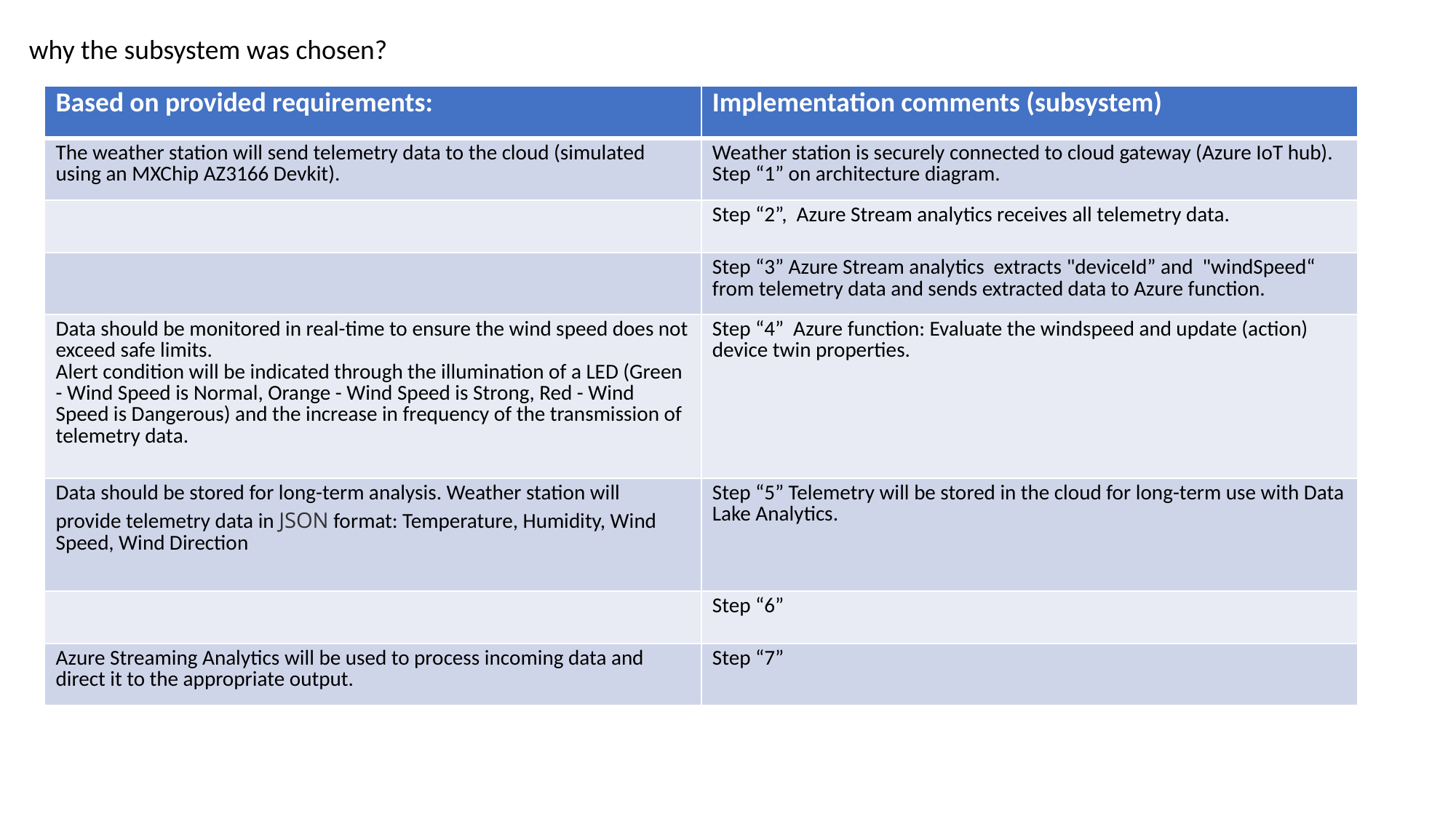

why the subsystem was chosen?

| Based on provided requirements: | Implementation comments (subsystem) |
| --- | --- |
| The weather station will send telemetry data to the cloud (simulated using an MXChip AZ3166 Devkit). | Weather station is securely connected to cloud gateway (Azure IoT hub). Step “1” on architecture diagram. |
|  | Step “2”, Azure Stream analytics receives all telemetry data. |
|  | Step “3” Azure Stream analytics extracts "deviceId” and "windSpeed“ from telemetry data and sends extracted data to Azure function. |
| Data should be monitored in real-time to ensure the wind speed does not exceed safe limits. Alert condition will be indicated through the illumination of a LED (Green - Wind Speed is Normal, Orange - Wind Speed is Strong, Red - Wind Speed is Dangerous) and the increase in frequency of the transmission of telemetry data. | Step “4” Azure function: Evaluate the windspeed and update (action) device twin properties. |
| Data should be stored for long-term analysis. Weather station will provide telemetry data in JSON format: Temperature, Humidity, Wind Speed, Wind Direction | Step “5” Telemetry will be stored in the cloud for long-term use with Data Lake Analytics. |
|  | Step “6” |
| Azure Streaming Analytics will be used to process incoming data and direct it to the appropriate output. | Step “7” |